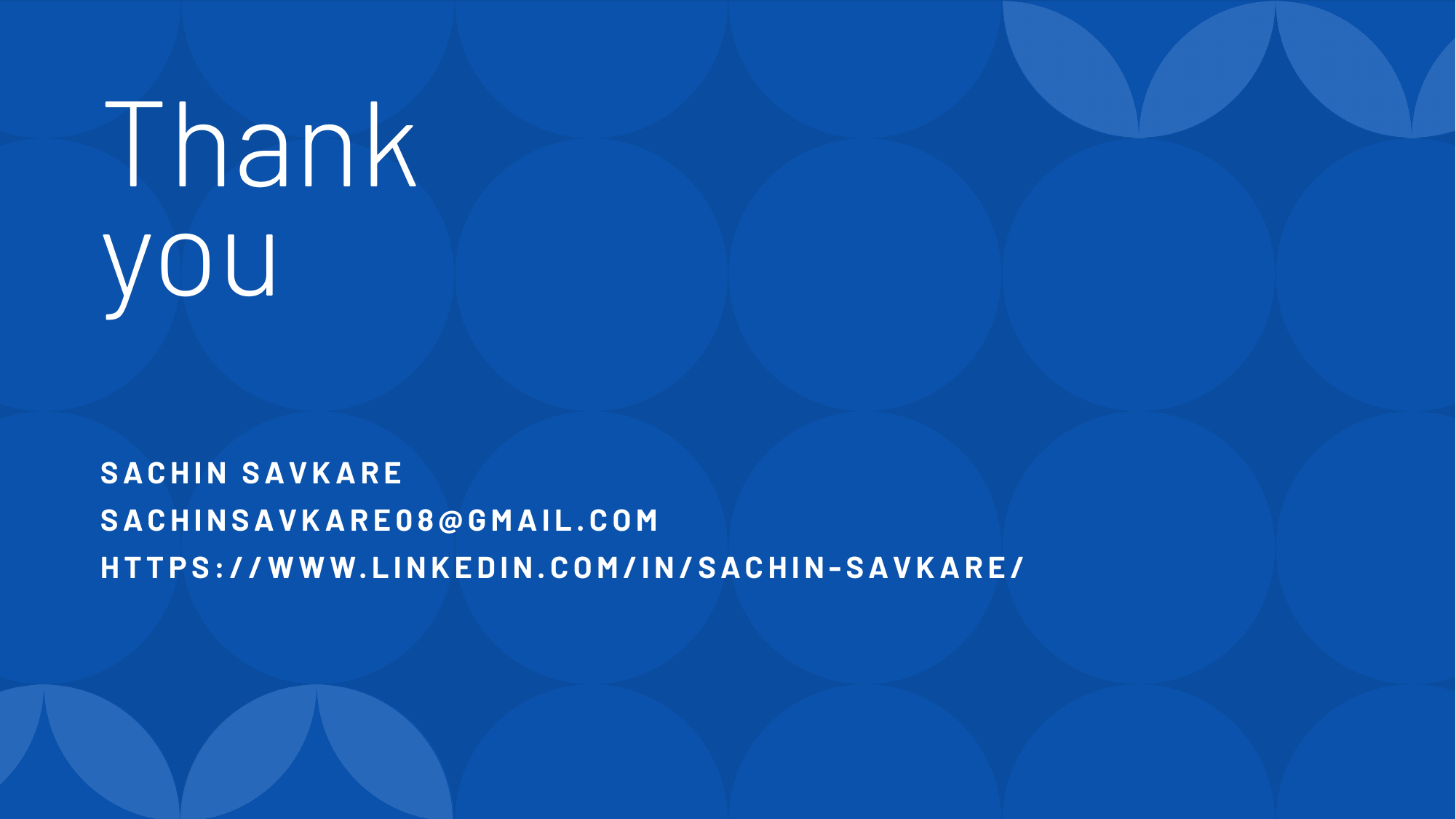

# Thank you
sachin savkare
sachinsavkare08@gmail.com
https://www.linkedin.com/in/sachin-savkare/